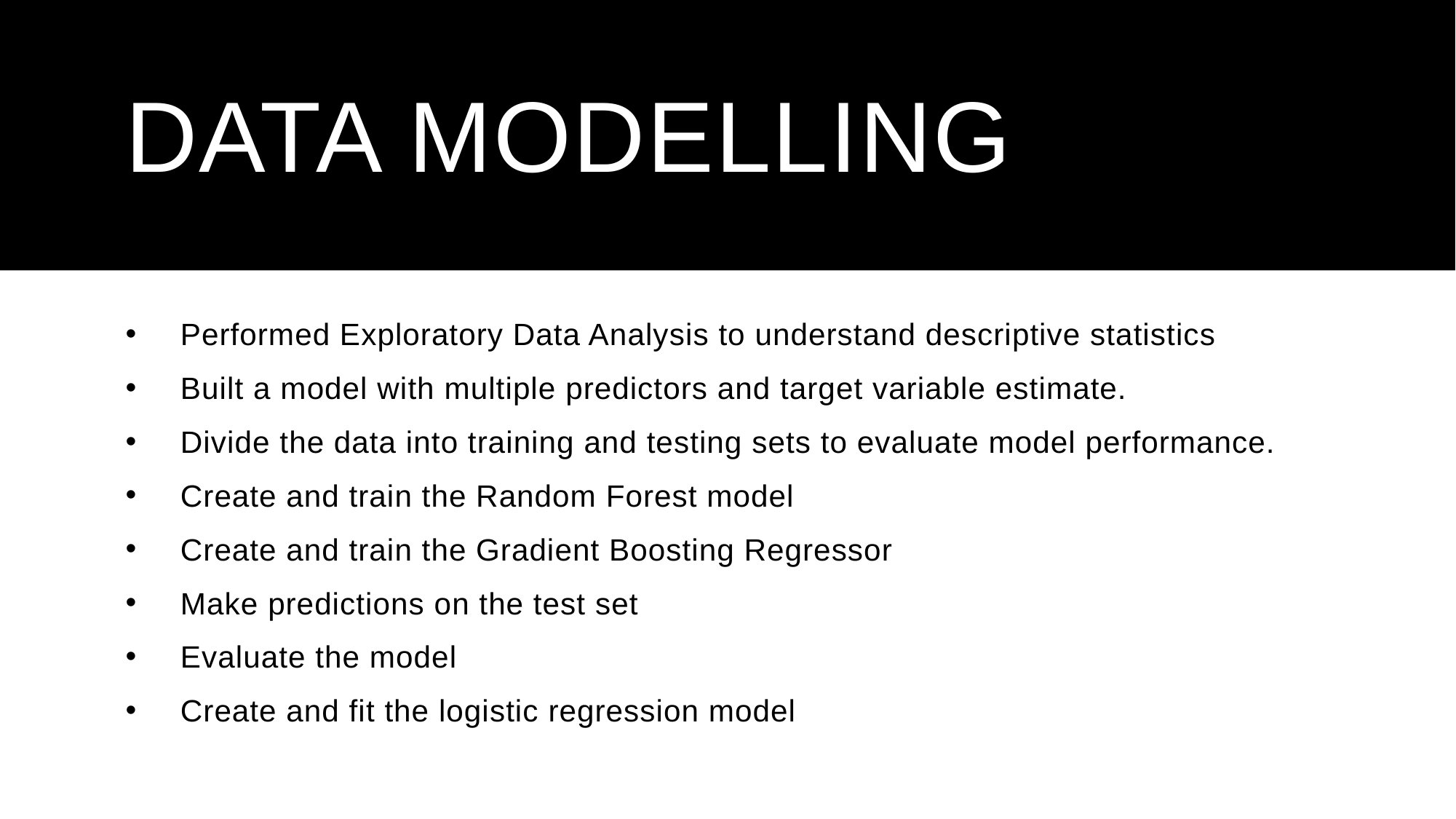

# Data modelling
Performed Exploratory Data Analysis to understand descriptive statistics
Built a model with multiple predictors and target variable estimate.
Divide the data into training and testing sets to evaluate model performance.
Create and train the Random Forest model
Create and train the Gradient Boosting Regressor
Make predictions on the test set
Evaluate the model
Create and fit the logistic regression model